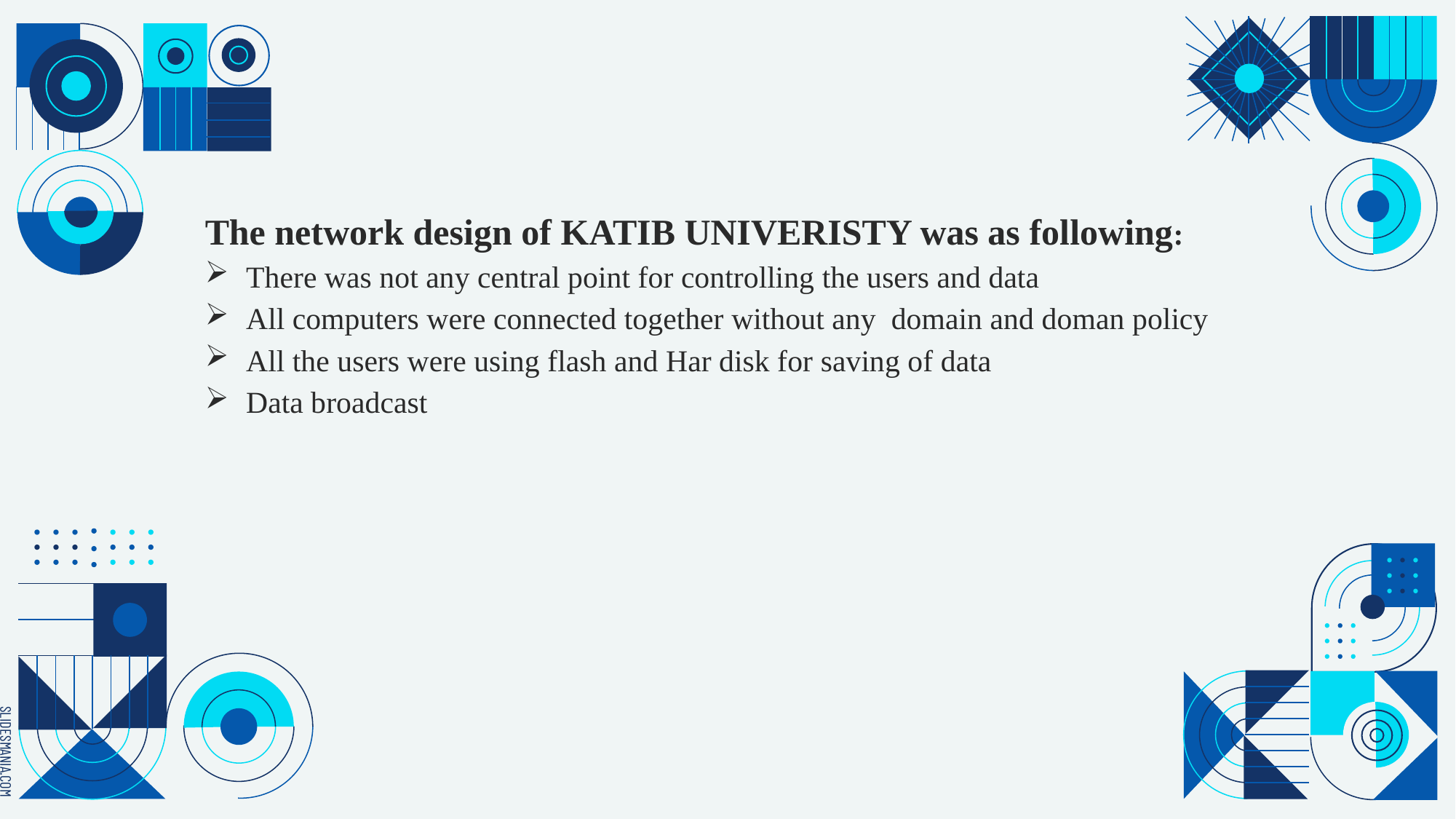

The network design of KATIB UNIVERISTY was as following:
There was not any central point for controlling the users and data
All computers were connected together without any  domain and doman policy
All the users were using flash and Har disk for saving of data
Data broadcast